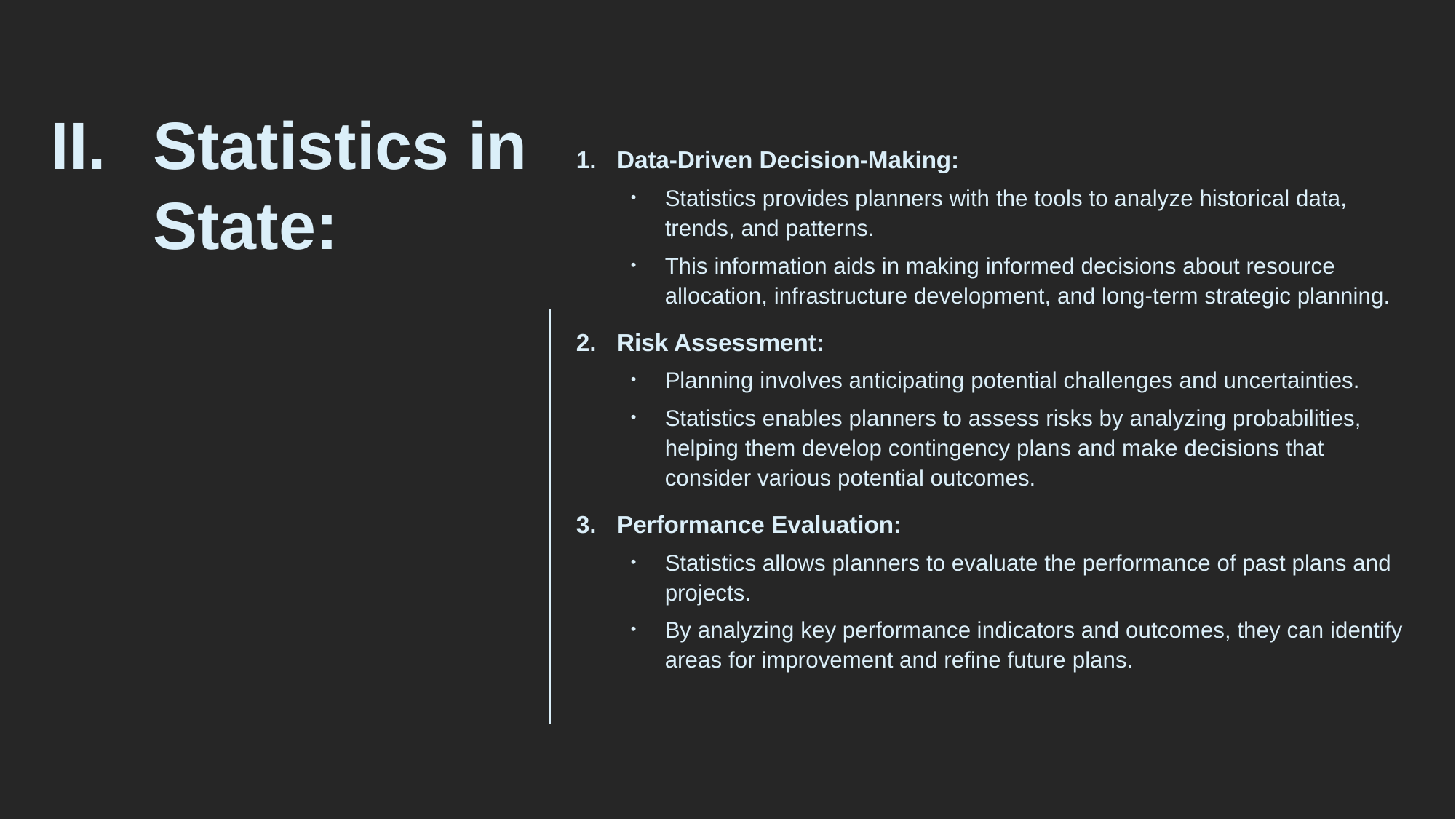

# Statistics in State:
Data-Driven Decision-Making:
Statistics provides planners with the tools to analyze historical data, trends, and patterns.
This information aids in making informed decisions about resource allocation, infrastructure development, and long-term strategic planning.
Risk Assessment:
Planning involves anticipating potential challenges and uncertainties.
Statistics enables planners to assess risks by analyzing probabilities, helping them develop contingency plans and make decisions that consider various potential outcomes.
Performance Evaluation:
Statistics allows planners to evaluate the performance of past plans and projects.
By analyzing key performance indicators and outcomes, they can identify areas for improvement and refine future plans.